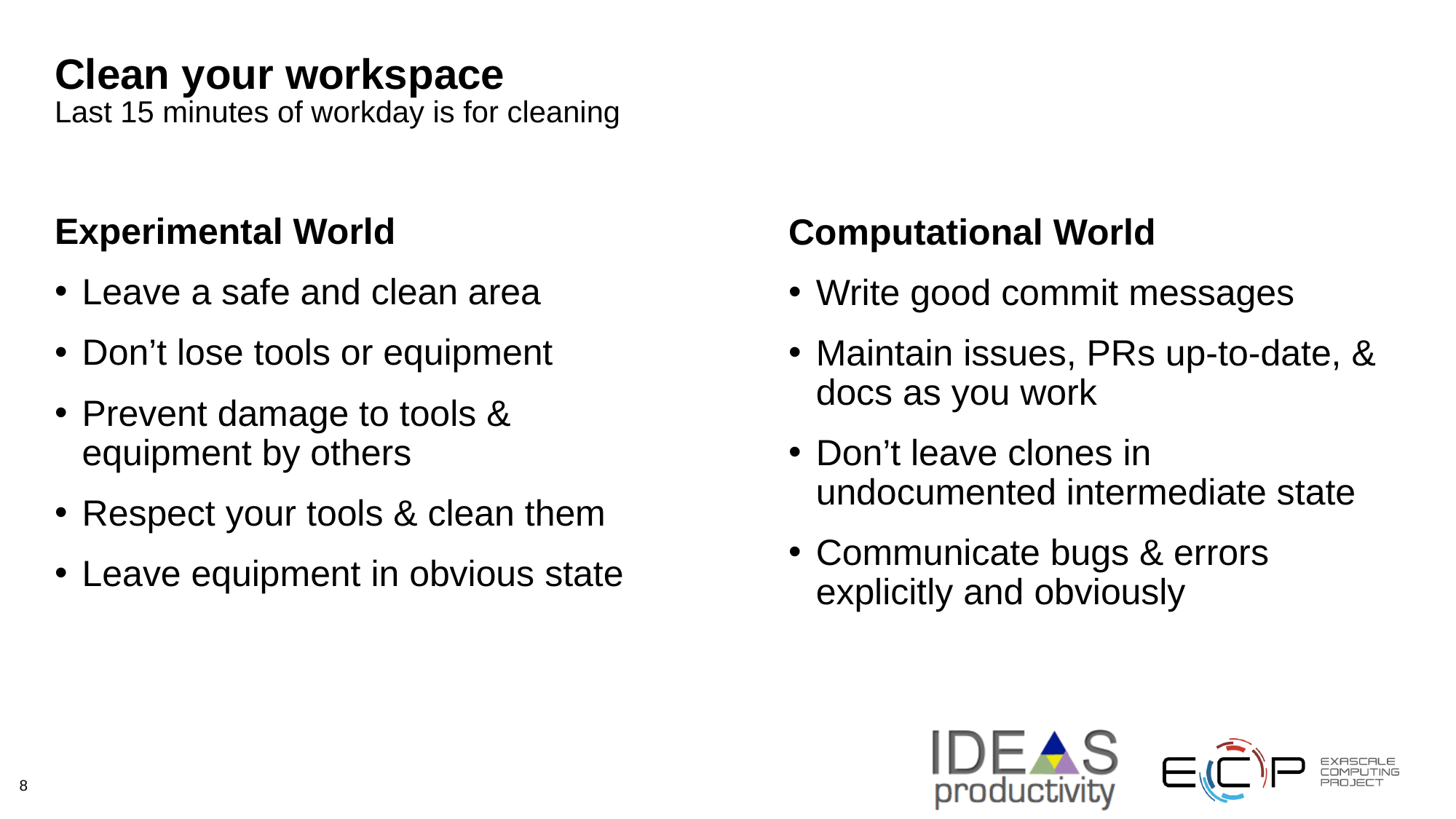

# Clean your workspace Last 15 minutes of workday is for cleaning
Experimental World
Leave a safe and clean area
Don’t lose tools or equipment
Prevent damage to tools & equipment by others
Respect your tools & clean them
Leave equipment in obvious state

Computational World
Write good commit messages
Maintain issues, PRs up-to-date, & docs as you work
Don’t leave clones in undocumented intermediate state
Communicate bugs & errors explicitly and obviously